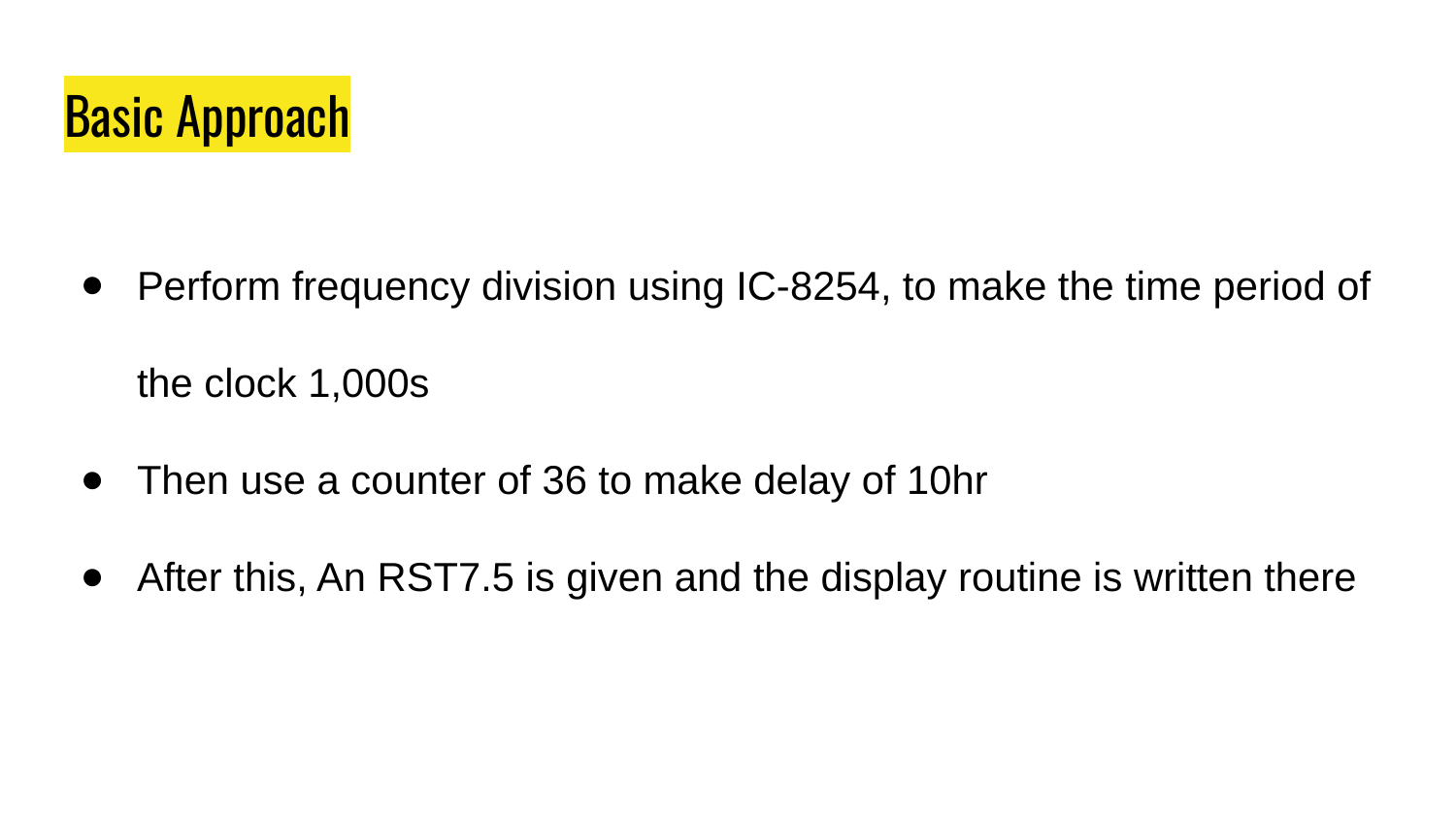

# Basic Approach
Perform frequency division using IC-8254, to make the time period of the clock 1,000s
Then use a counter of 36 to make delay of 10hr
After this, An RST7.5 is given and the display routine is written there